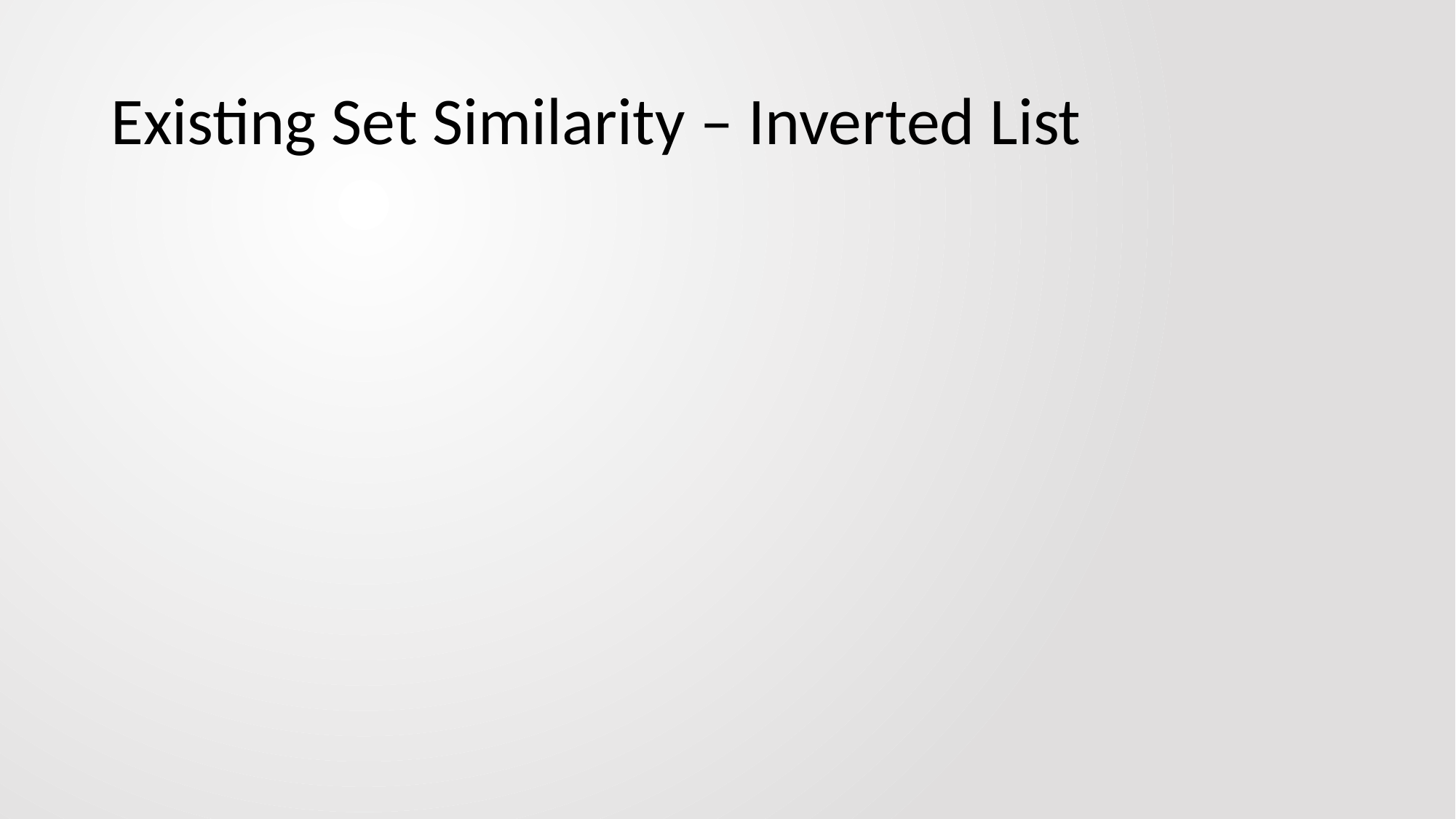

# Existing Set Similarity – Inverted List